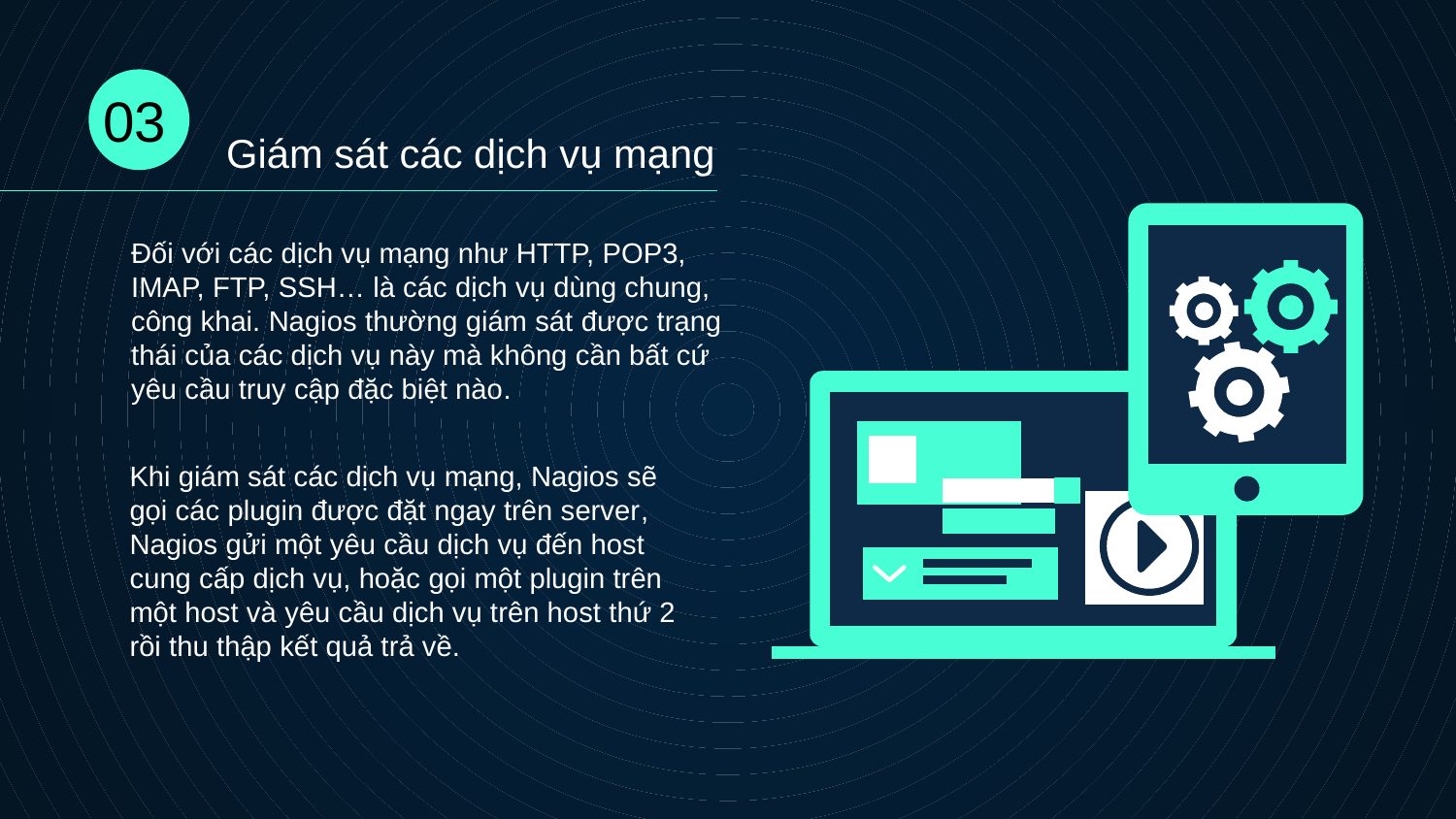

03
Giám sát các dịch vụ mạng

Đối với các dịch vụ mạng như HTTP, POP3, IMAP, FTP, SSH… là các dịch vụ dùng chung, công khai. Nagios thường giám sát được trạng thái của các dịch vụ này mà không cần bất cứ yêu cầu truy cập đặc biệt nào.

Khi giám sát các dịch vụ mạng, Nagios sẽ gọi các plugin được đặt ngay trên server, Nagios gửi một yêu cầu dịch vụ đến host cung cấp dịch vụ, hoặc gọi một plugin trên một host và yêu cầu dịch vụ trên host thứ 2 rồi thu thập kết quả trả về.